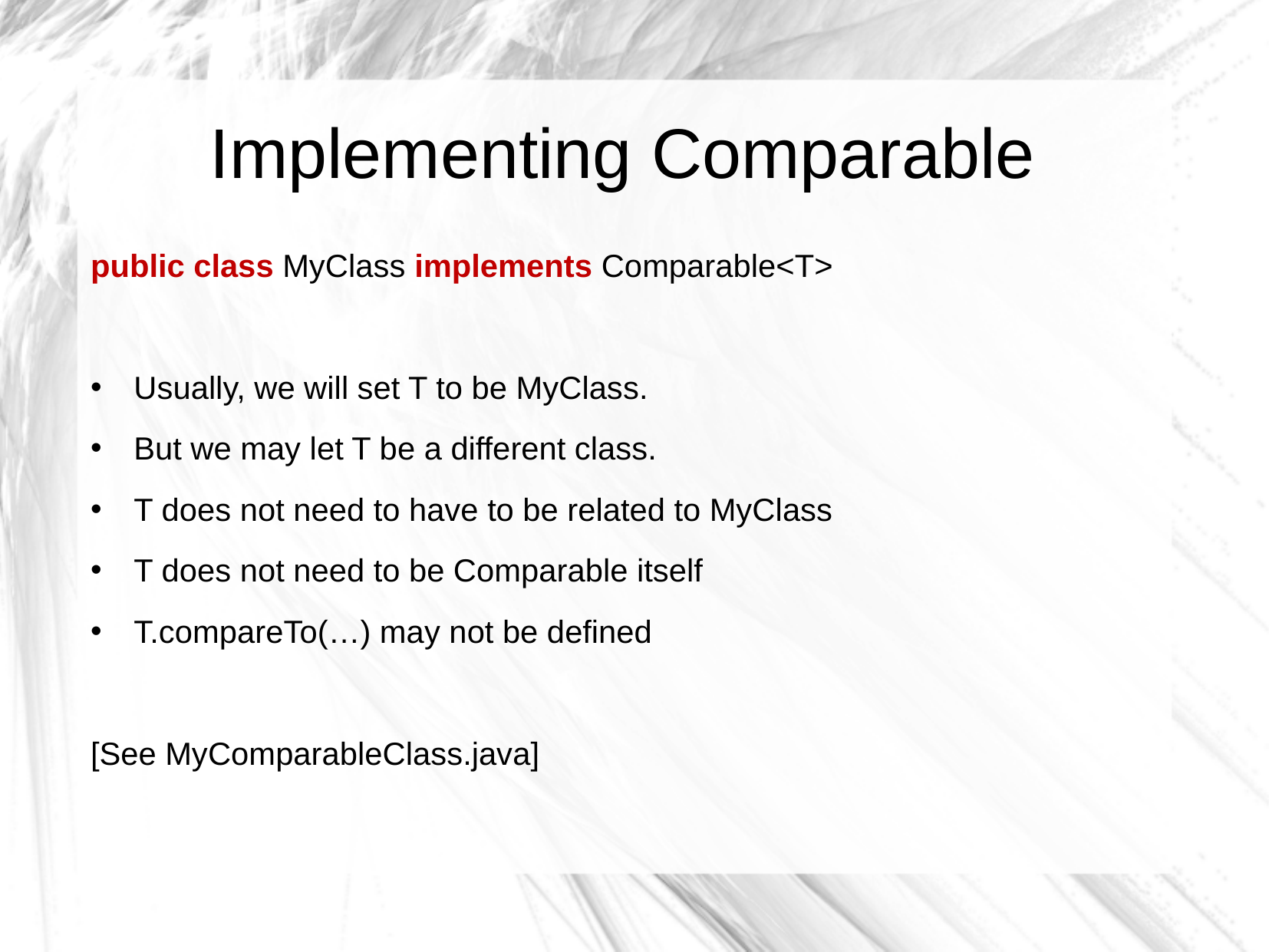

Implementing Comparable
public class MyClass implements Comparable<T>

Usually, we will set T to be MyClass.
But we may let T be a different class.
T does not need to have to be related to MyClass
T does not need to be Comparable itself
T.compareTo(…) may not be defined

[See MyComparableClass.java]